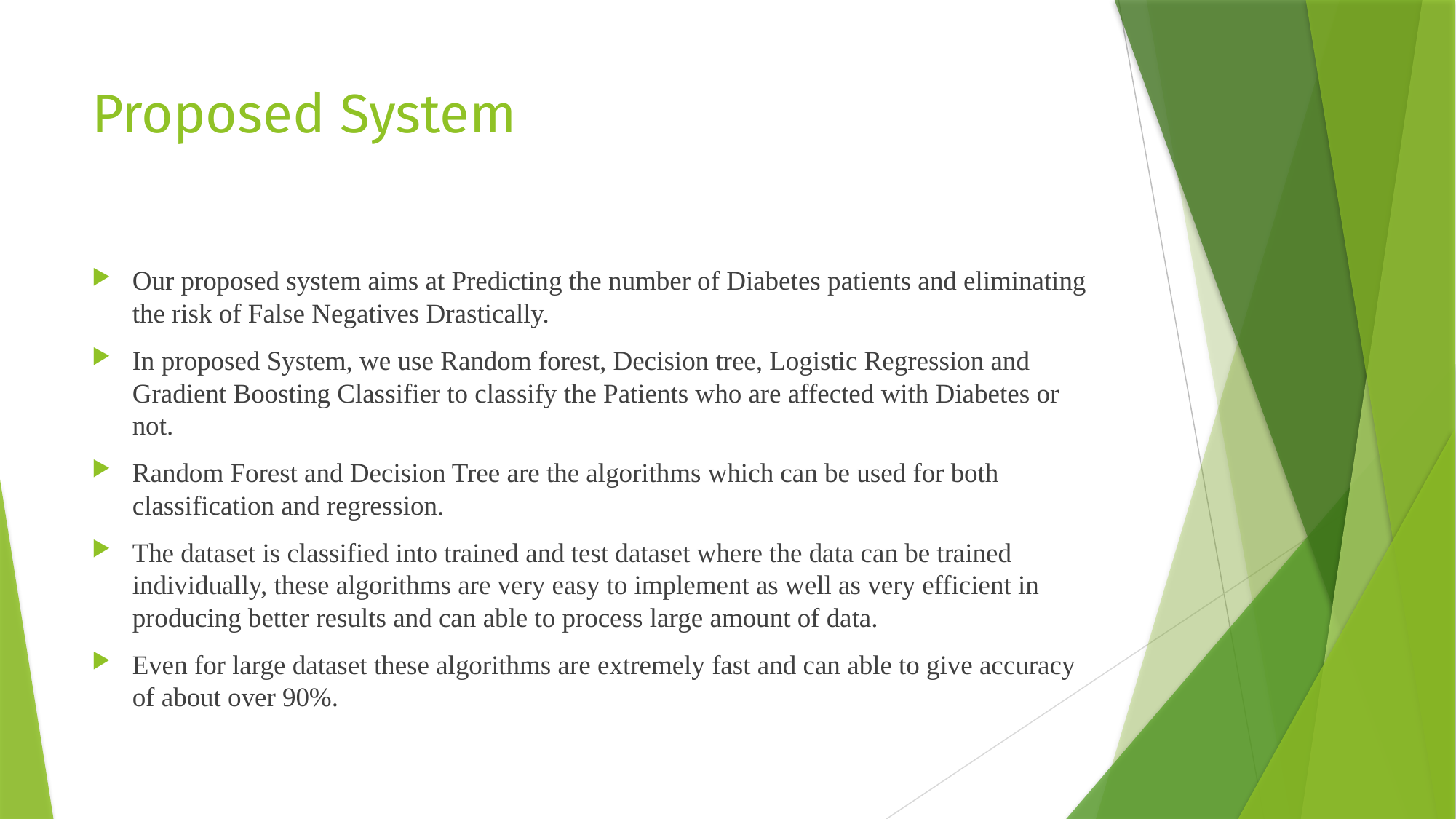

# Proposed System
Our proposed system aims at Predicting the number of Diabetes patients and eliminating the risk of False Negatives Drastically.
In proposed System, we use Random forest, Decision tree, Logistic Regression and Gradient Boosting Classifier to classify the Patients who are affected with Diabetes or not.
Random Forest and Decision Tree are the algorithms which can be used for both classification and regression.
The dataset is classified into trained and test dataset where the data can be trained individually, these algorithms are very easy to implement as well as very efficient in producing better results and can able to process large amount of data.
Even for large dataset these algorithms are extremely fast and can able to give accuracy of about over 90%.